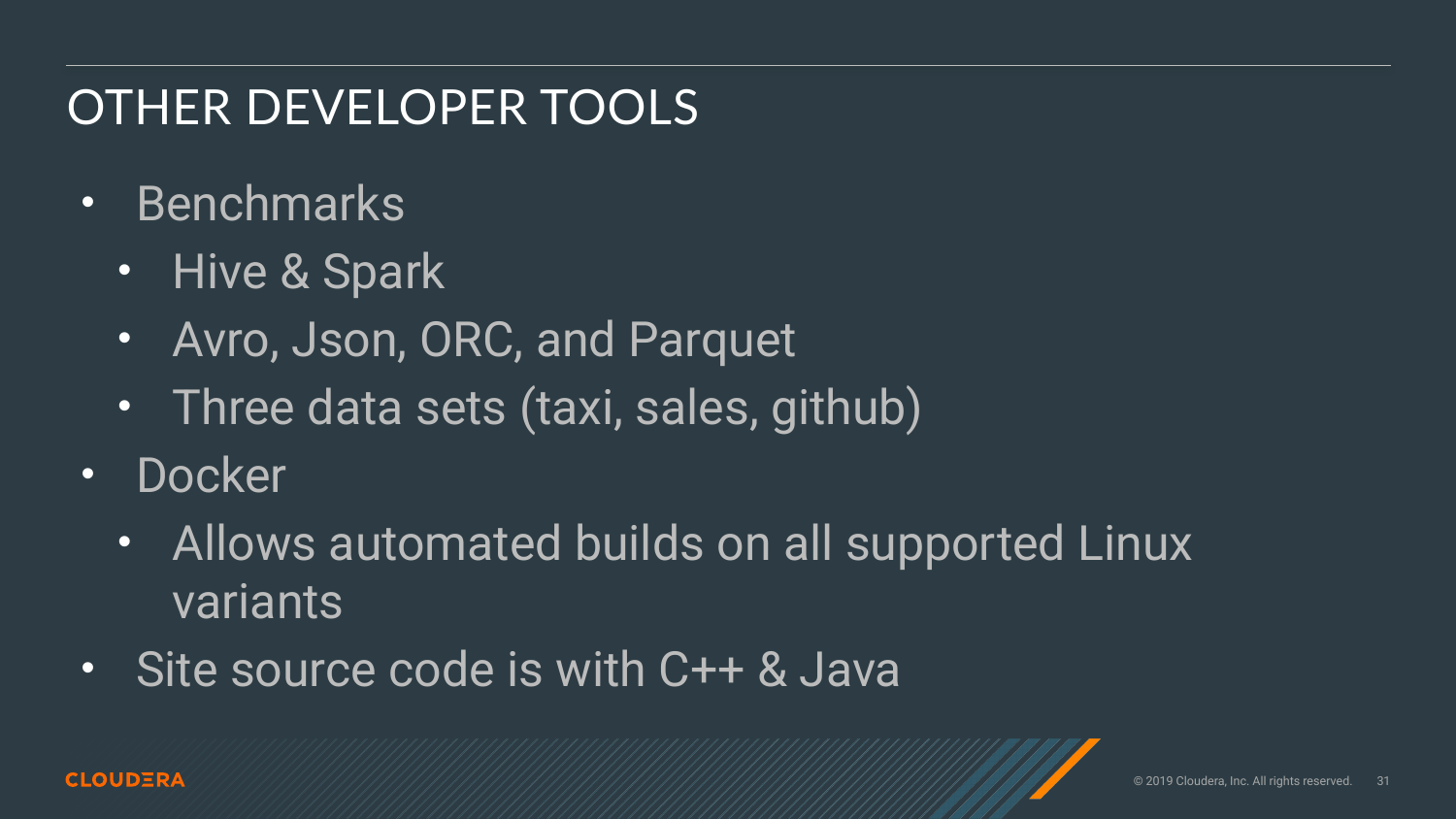

# Other developer tools
Benchmarks
Hive & Spark
Avro, Json, ORC, and Parquet
Three data sets (taxi, sales, github)
Docker
Allows automated builds on all supported Linux variants
Site source code is with C++ & Java